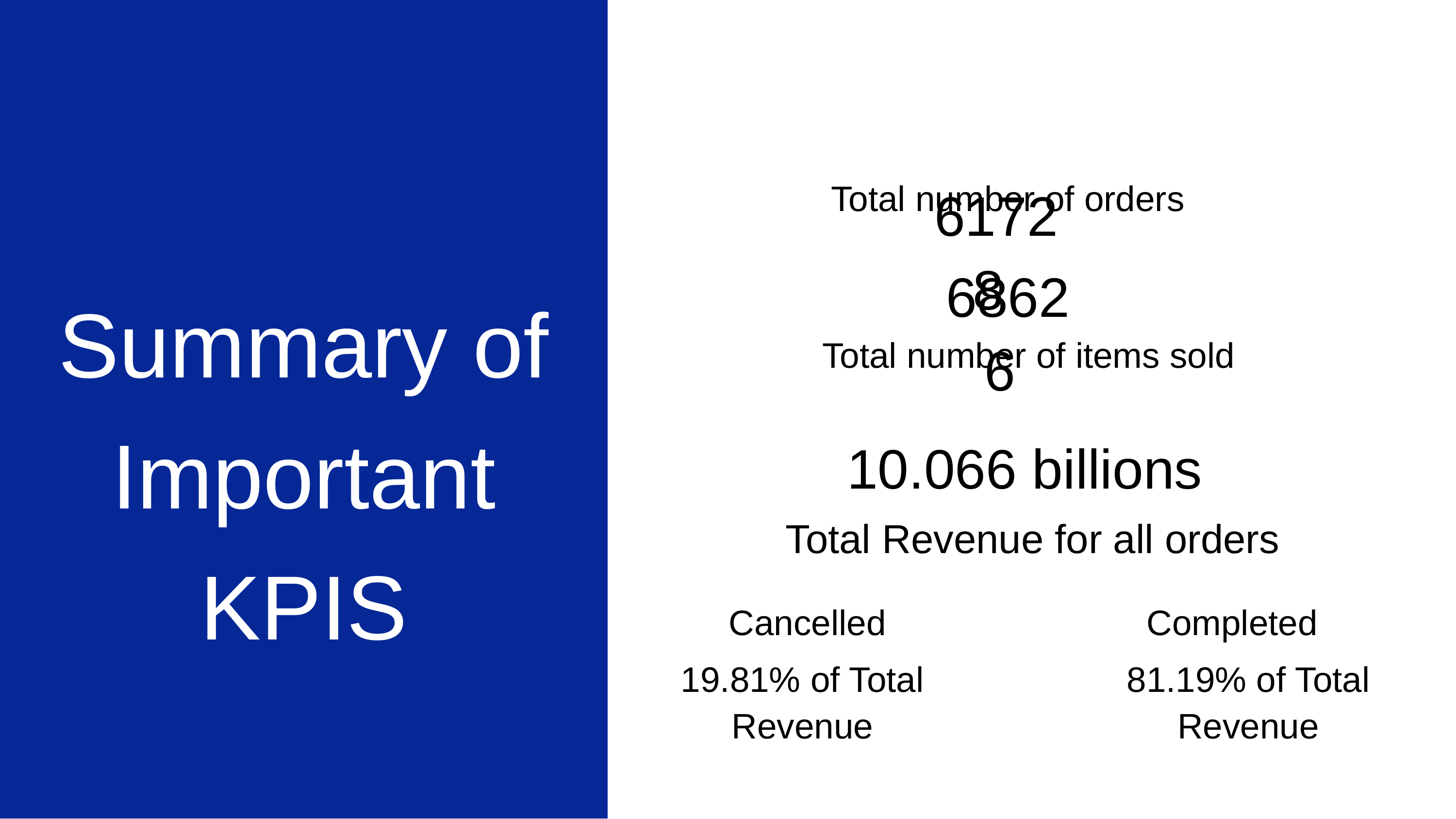

61728
Total number of orders
68626
Total number of items sold
10.066 billions
Total Revenue for all orders
Cancelled
Completed
19.81% of Total  Revenue
81.19% of Total  Revenue
Summary of Important KPIS